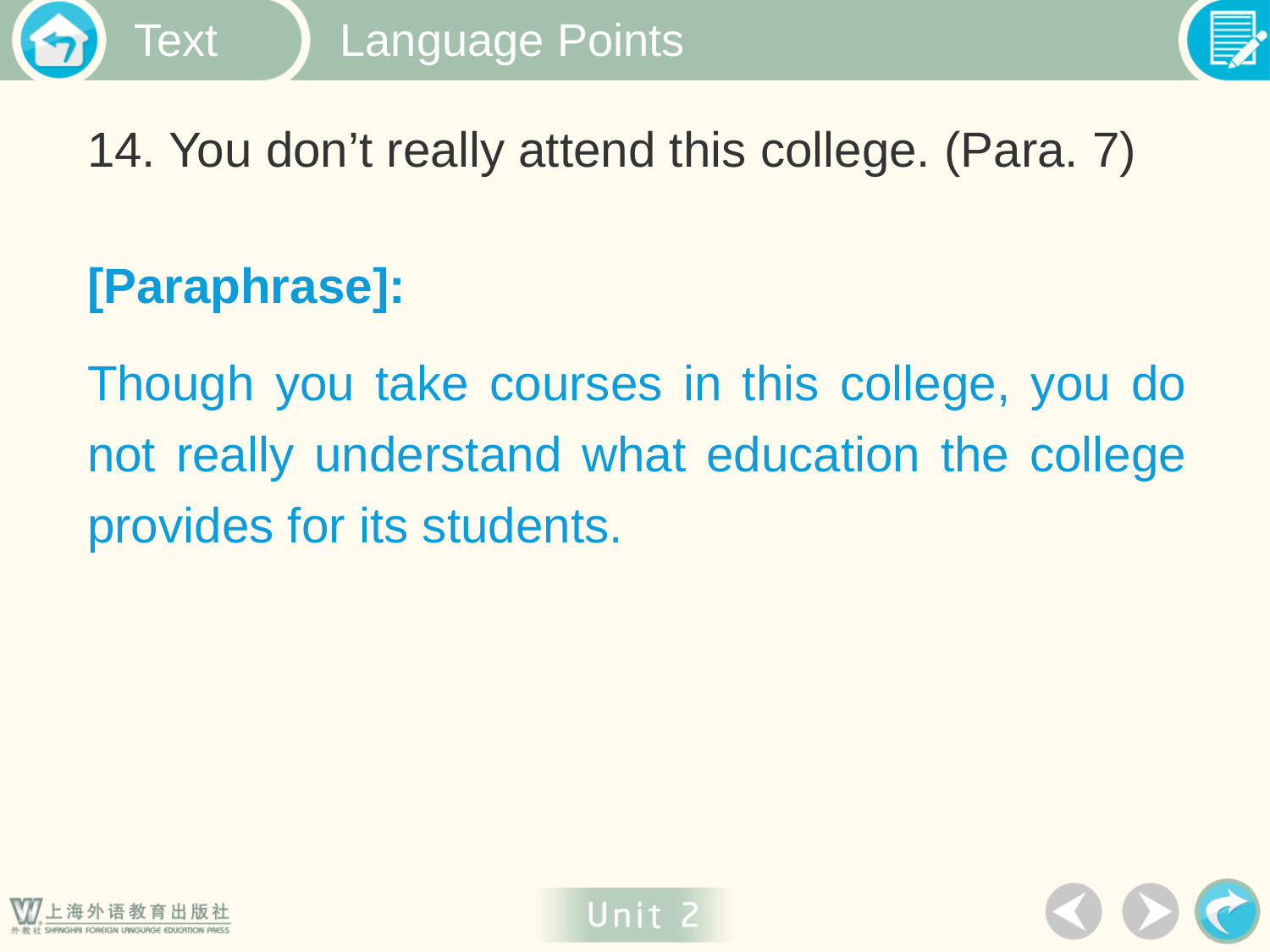

Language Points
14. You don’t really attend this college. (Para. 7)

[Paraphrase]:
Though you take courses in this college, you do not really understand what education the college provides for its students.